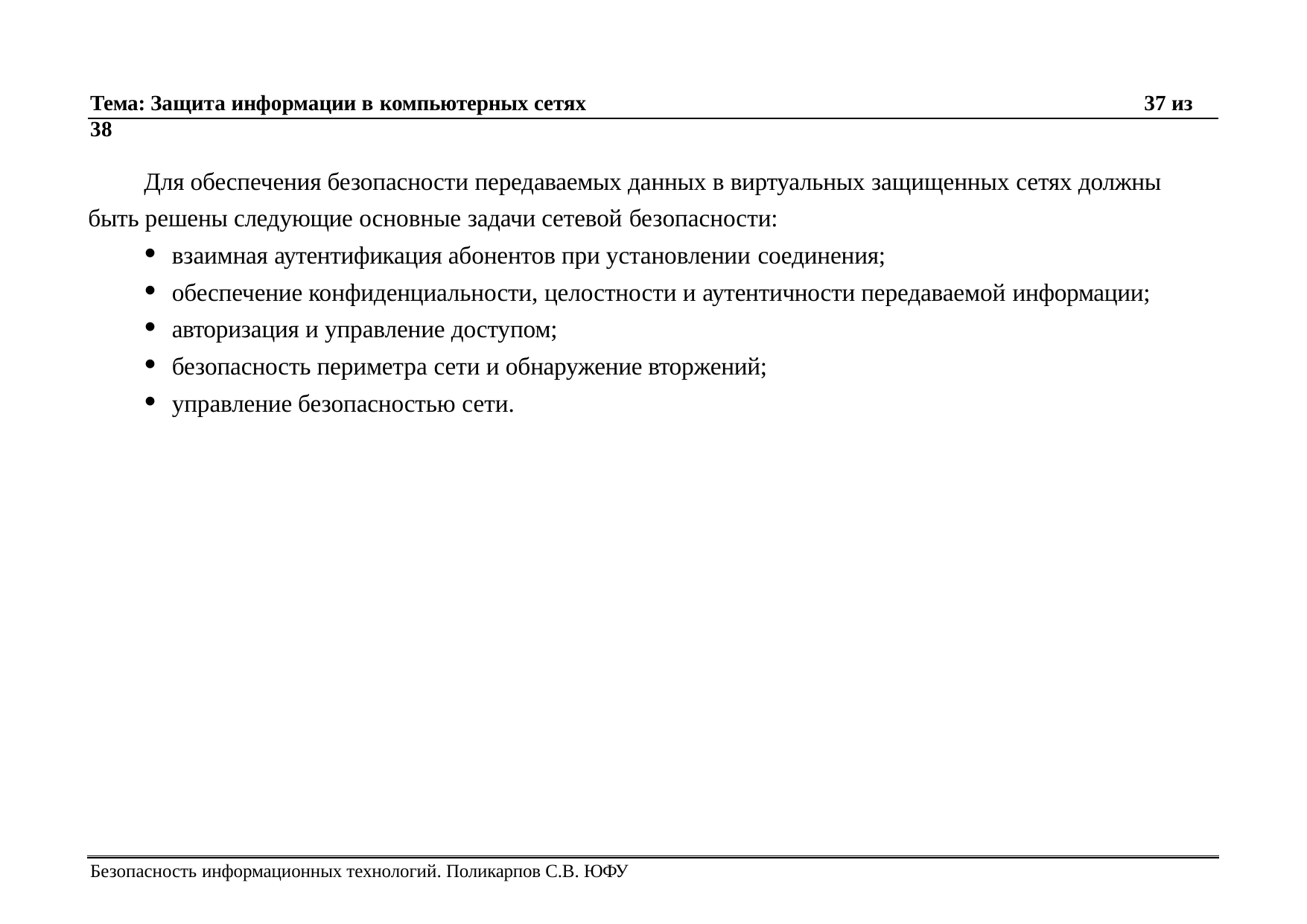

Тема: Защита информации в компьютерных сетях	37 из 38
Для обеспечения безопасности передаваемых данных в виртуальных защищенных сетях должны  быть решены следующие основные задачи сетевой безопасности:
взаимная аутентификация абонентов при установлении соединения;
обеспечение конфиденциальности, целостности и аутентичности передаваемой информации;
авторизация и управление доступом;
безопасность периметра сети и обнаружение вторжений;
управление безопасностью сети.

Безопасность информационных технологий. Поликарпов С.В. ЮФУ